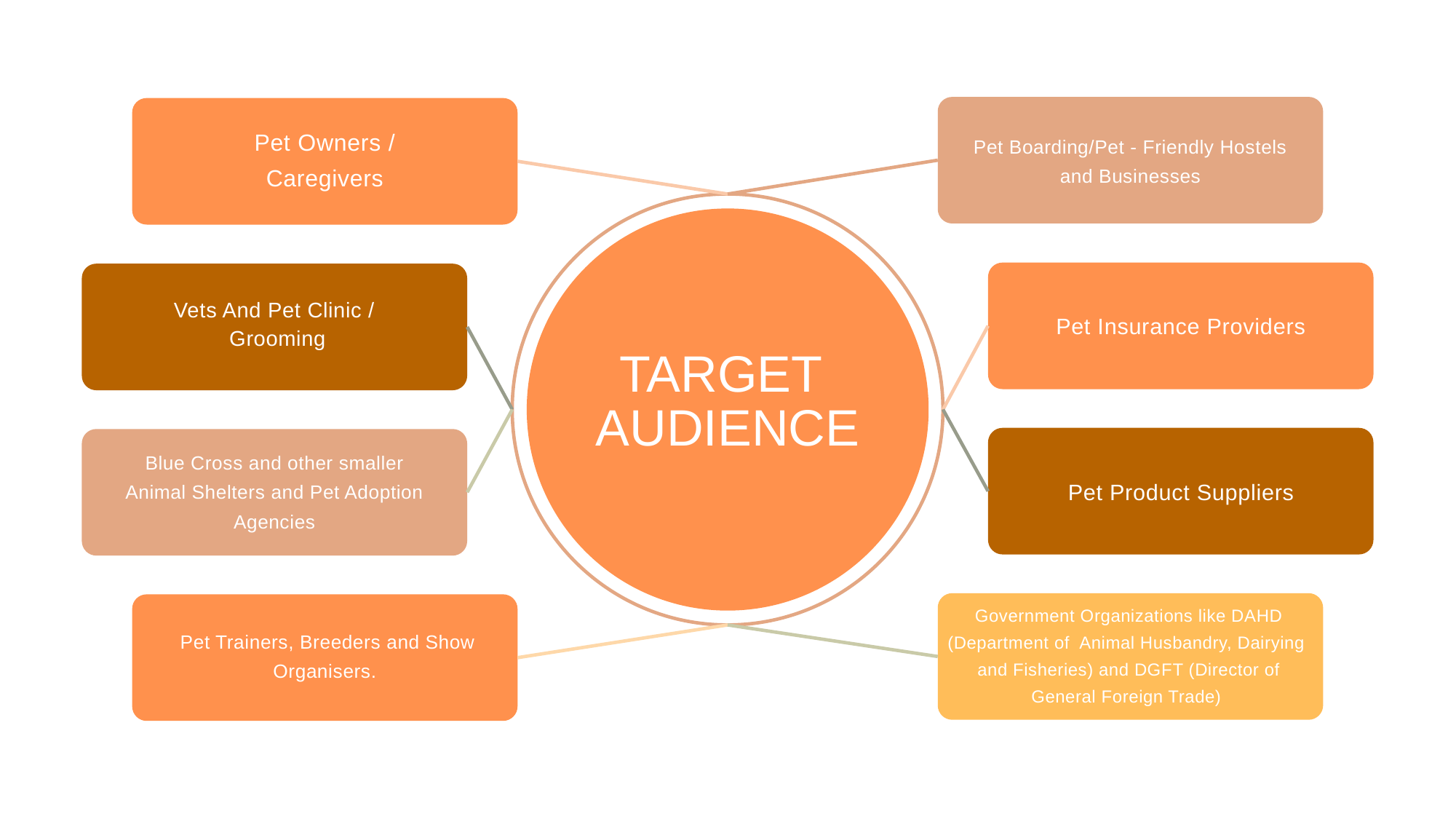

Pet Owners /
Caregivers
Pet Boarding/Pet - Friendly Hostels and Businesses

Vets And Pet Clinic /
 Grooming
Pet Insurance Providers

TARGET
AUDIENCE

Blue Cross and other smaller Animal Shelters and Pet Adoption Agencies
Pet Product Suppliers

Government Organizations like DAHD (Department of  Animal Husbandry, Dairying  and Fisheries) and DGFT (Director of General Foreign Trade)
 Pet Trainers, Breeders and Show Organisers.